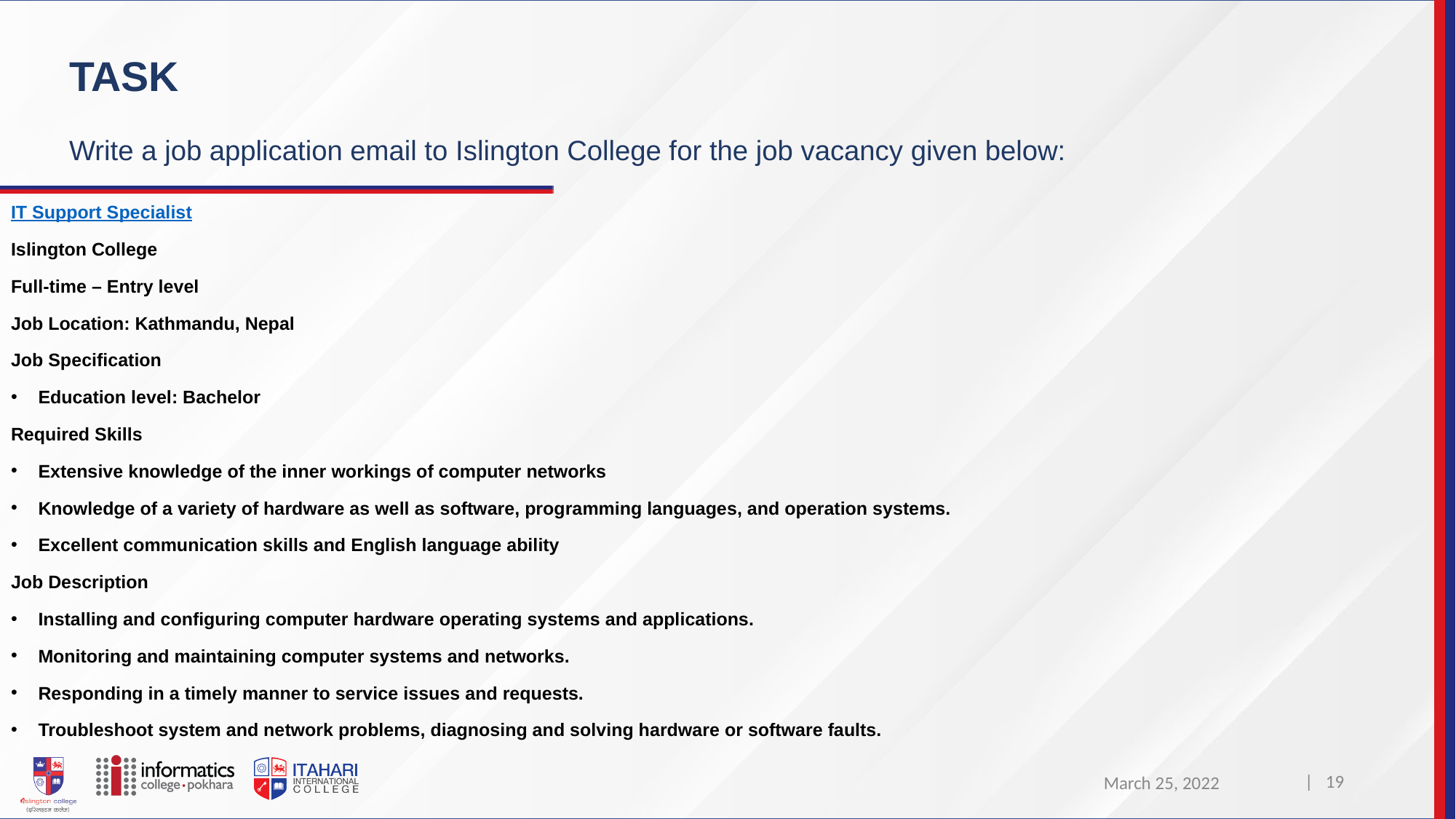

# TASK
Write a job application email to Islington College for the job vacancy given below:
IT Support Specialist
Islington College
Full-time – Entry level
Job Location: Kathmandu, Nepal
Job Specification
Education level: Bachelor
Required Skills
Extensive knowledge of the inner workings of computer networks
Knowledge of a variety of hardware as well as software, programming languages, and operation systems.
Excellent communication skills and English language ability
Job Description
Installing and configuring computer hardware operating systems and applications.
Monitoring and maintaining computer systems and networks.
Responding in a timely manner to service issues and requests.
Troubleshoot system and network problems, diagnosing and solving hardware or software faults.
|   19
March 25, 2022